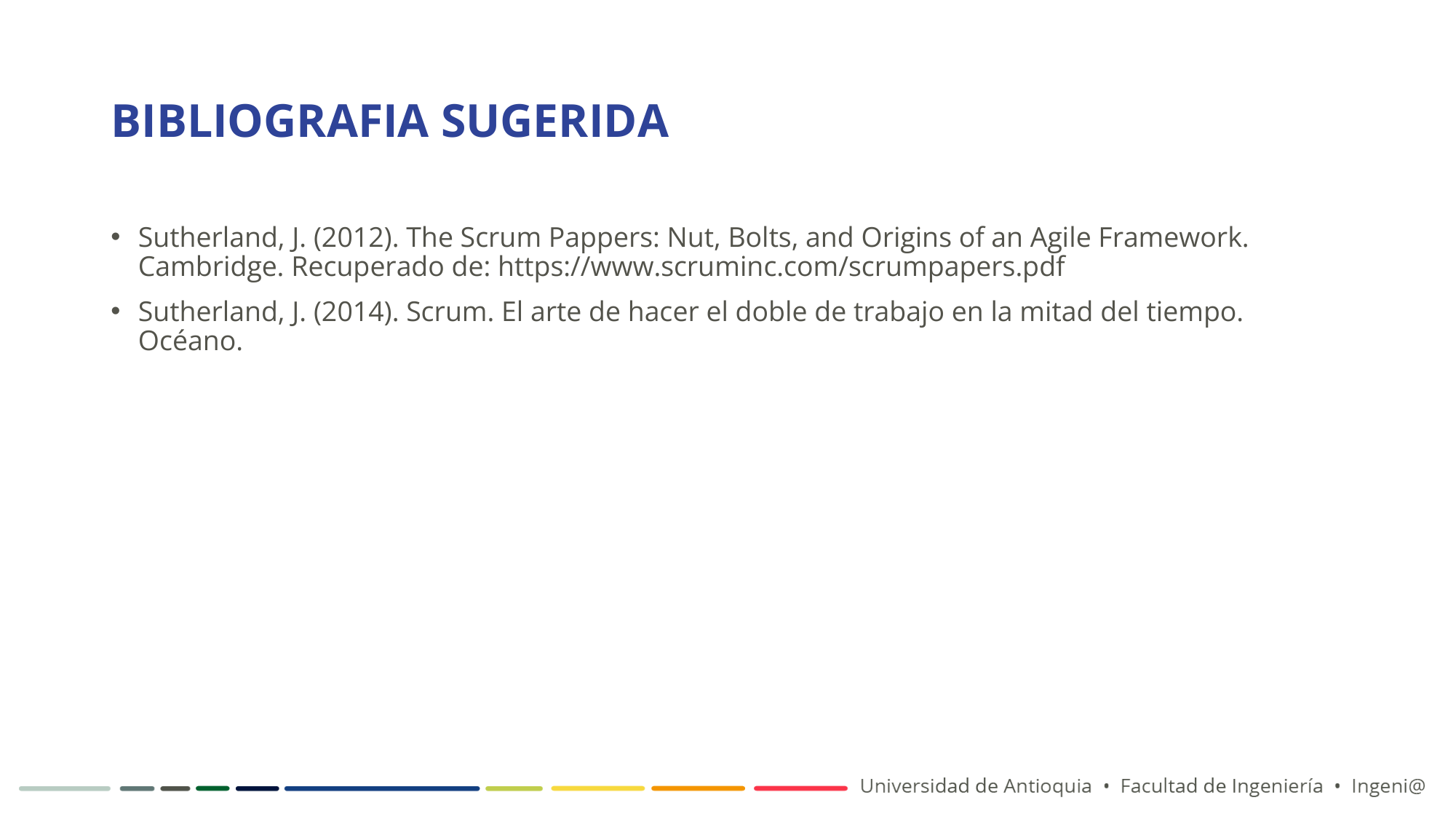

# BIBLIOGRAFIA SUGERIDA
Sutherland, J. (2012). The Scrum Pappers: Nut, Bolts, and Origins of an Agile Framework. Cambridge. Recuperado de: https://www.scruminc.com/scrumpapers.pdf
Sutherland, J. (2014). Scrum. El arte de hacer el doble de trabajo en la mitad del tiempo. Océano.